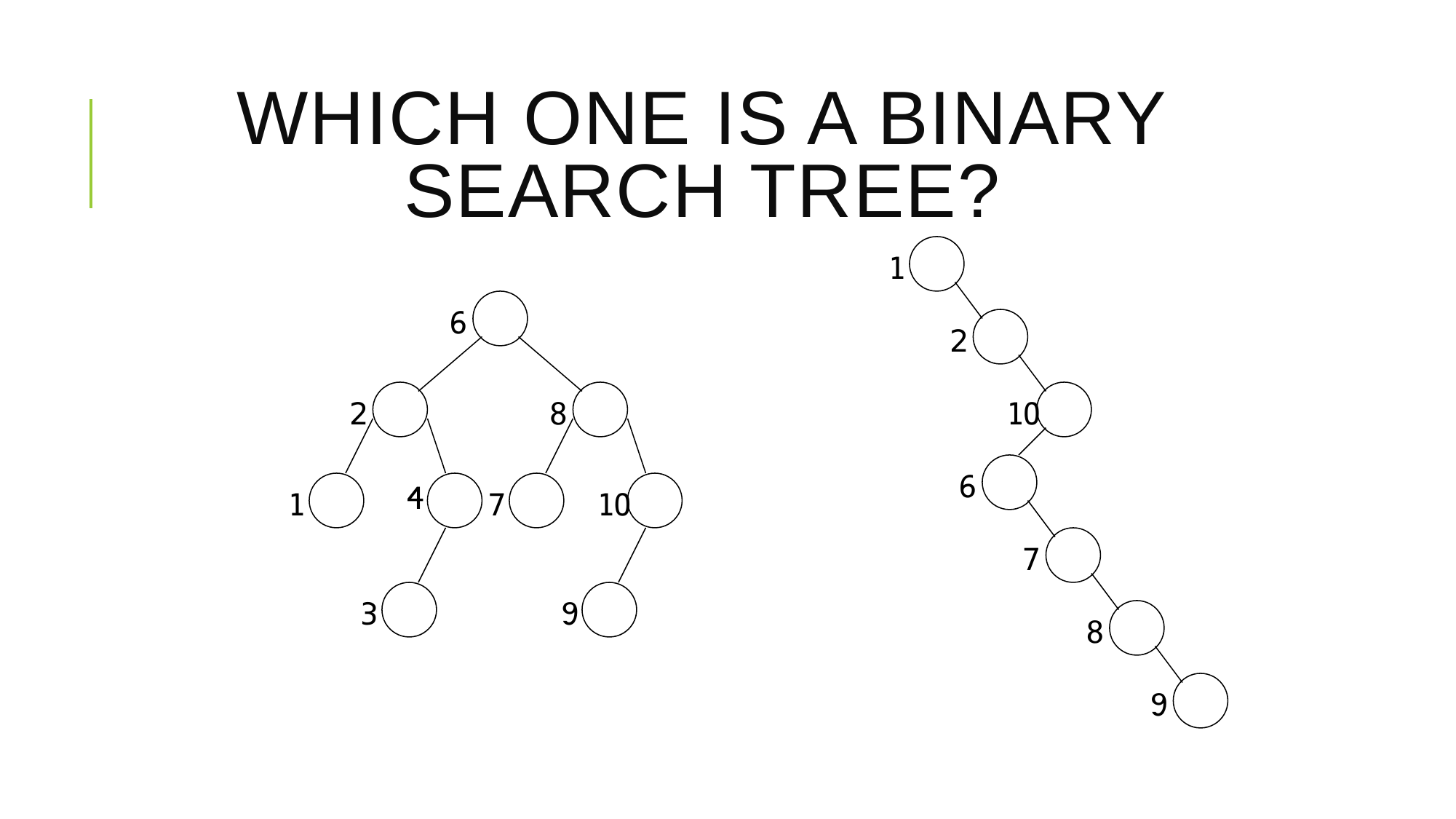

# Which one is a binary search tree?

1

6

2

2
8
10

6

4
1
7
10

7

3
9

8

9